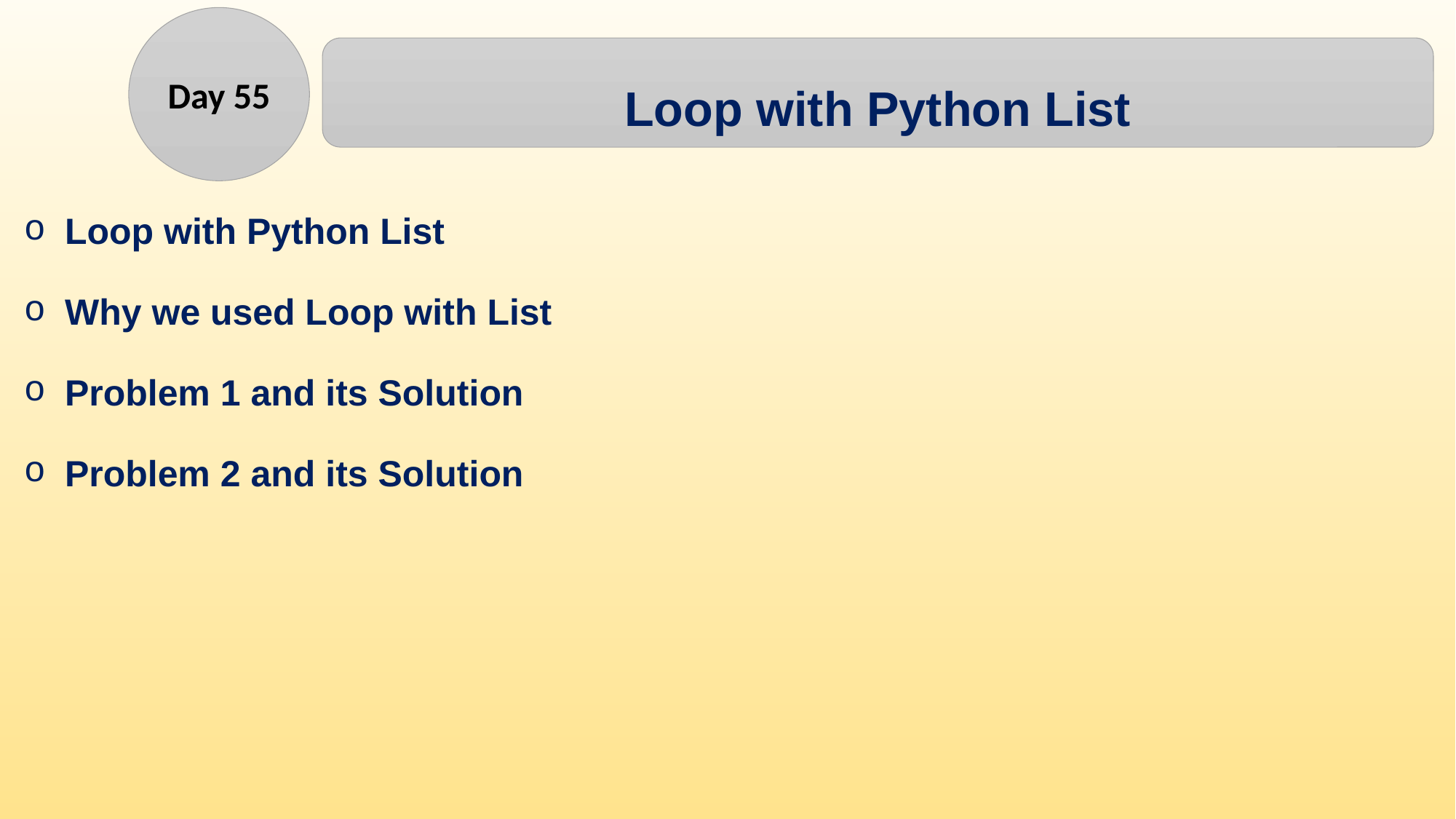

Day 55
Loop with Python List
Loop with Python List
Why we used Loop with List
Problem 1 and its Solution
Problem 2 and its Solution